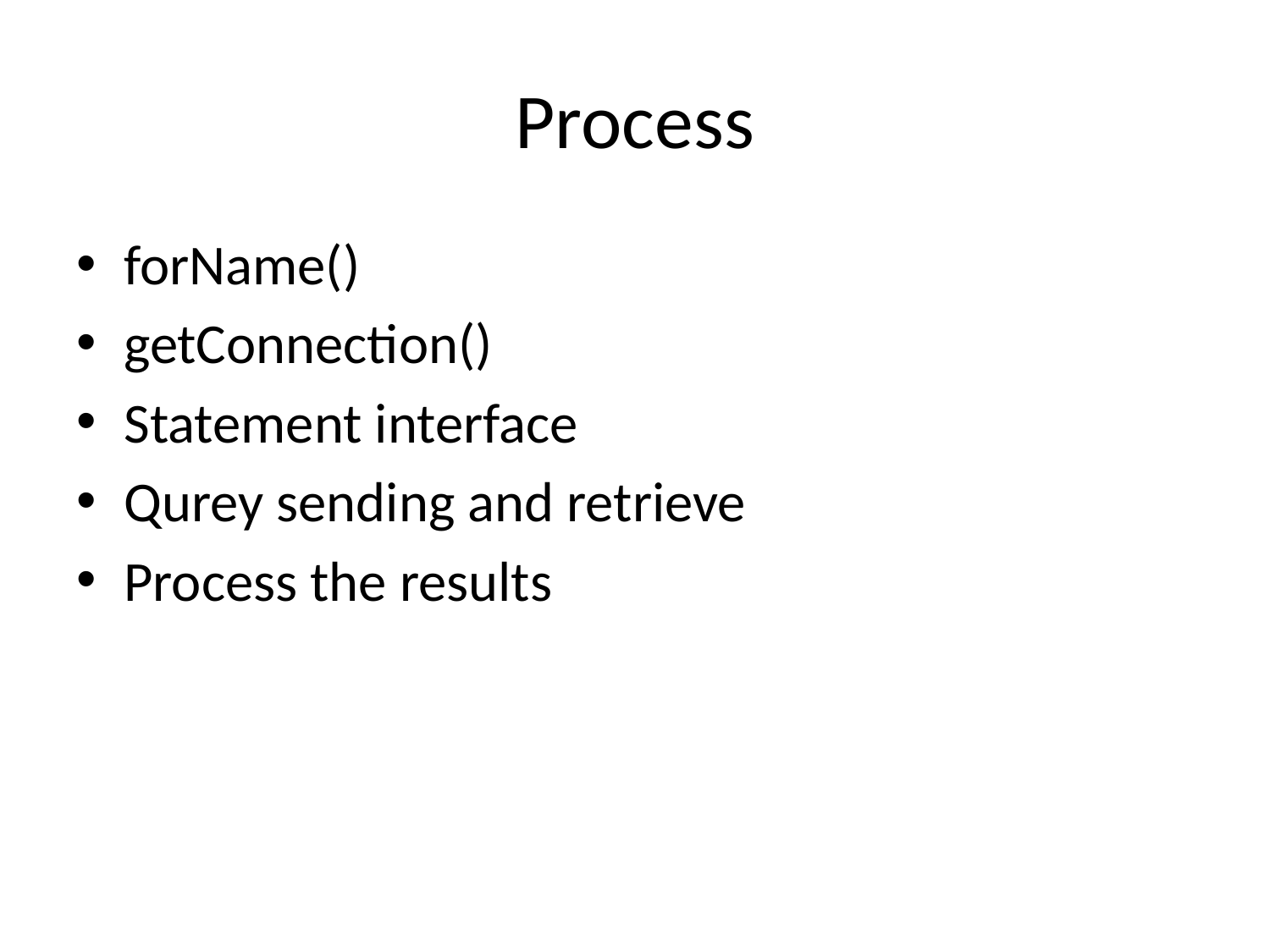

# Process
forName()
getConnection()
Statement interface
Qurey sending and retrieve
Process the results